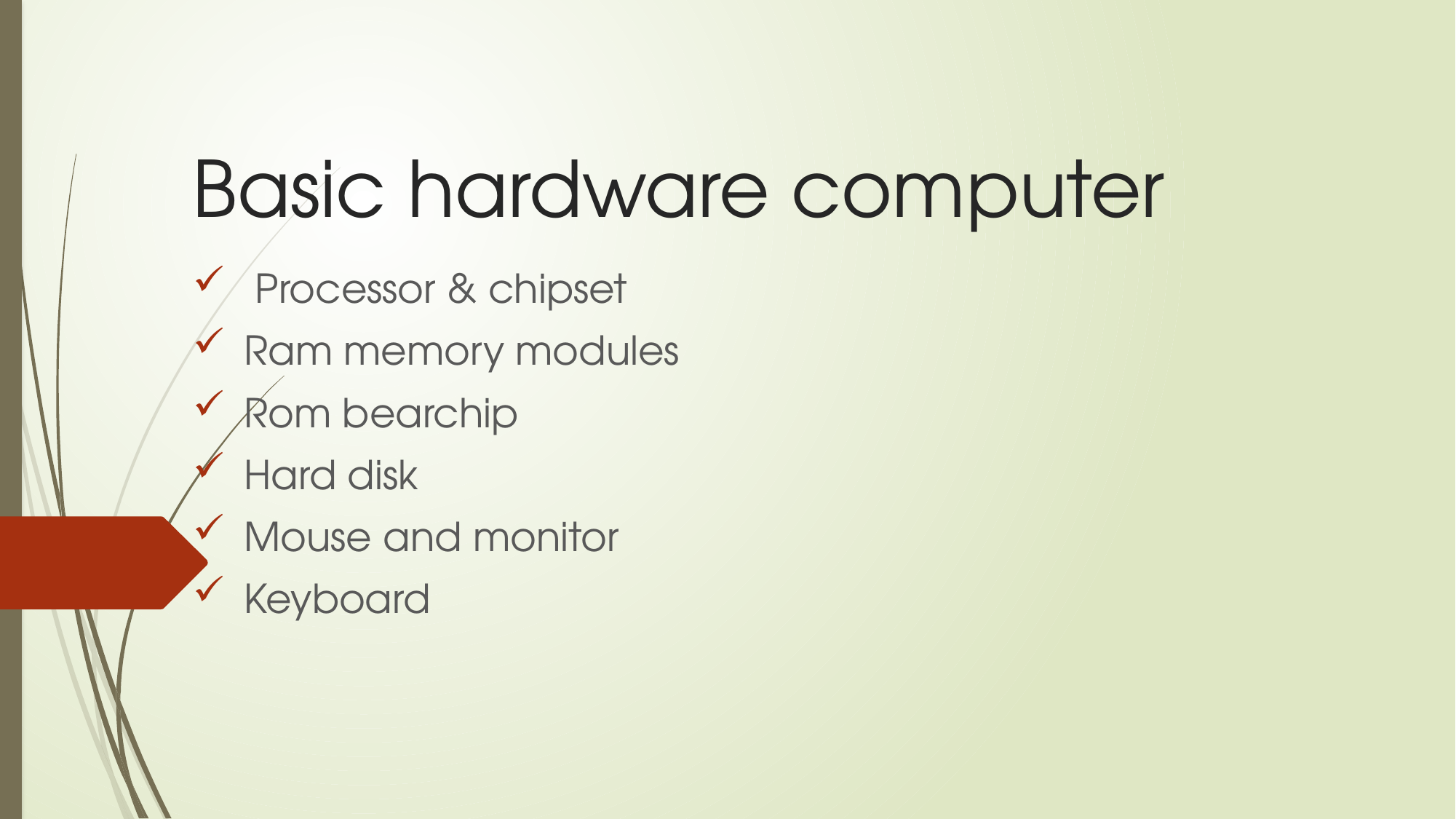

# Basic hardware computer
 Processor & chipset
Ram memory modules
Rom bearchip
Hard disk
Mouse and monitor
Keyboard